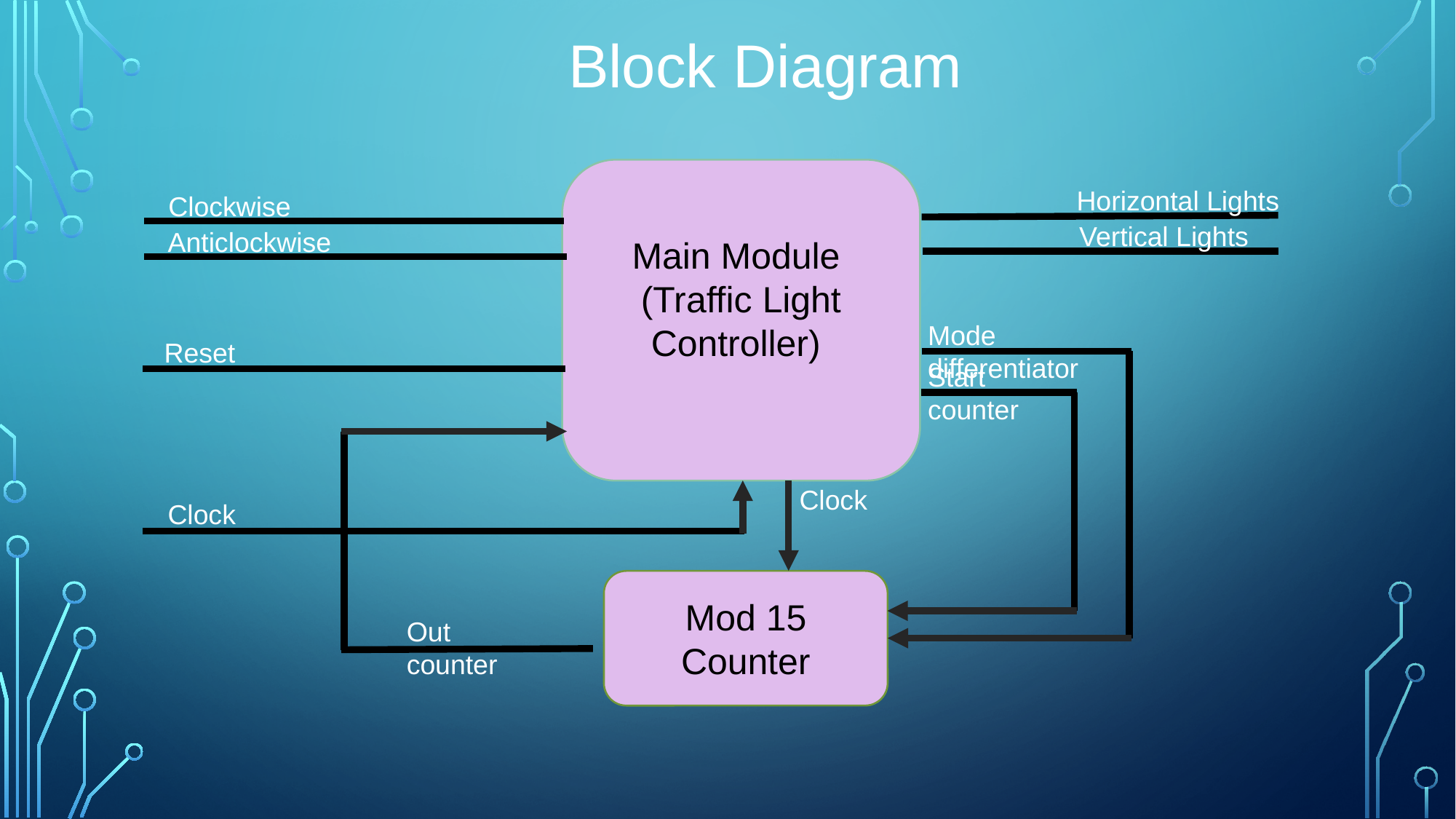

Block Diagram
Main Module
(Traffic Light Controller)

Horizontal Lights
Clockwise
Vertical Lights
Anticlockwise
Mode differentiator
Reset
Start counter
Clock
Clock
Mod 15 Counter
Out counter